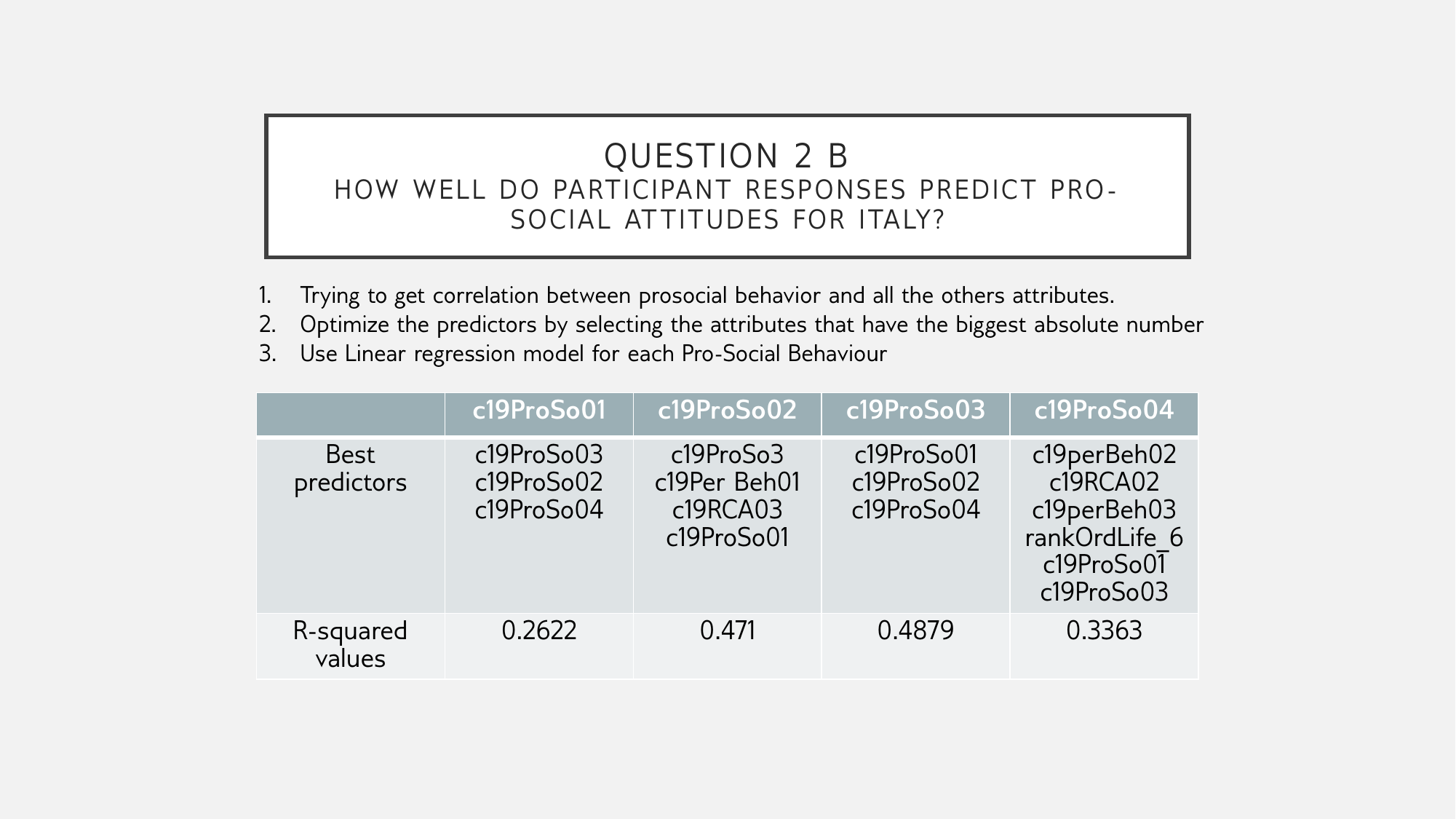

# Question 2 B How well do participant responses predict pro-social attitudes for Italy?
Trying to get correlation between prosocial behavior and all the others attributes.
Optimize the predictors by selecting the attributes that have the biggest absolute number
Use Linear regression model for each Pro-Social Behaviour
|  | c19ProSo01 | c19ProSo02 | c19ProSo03 | c19ProSo04 |
| --- | --- | --- | --- | --- |
| Best predictors | c19ProSo03 c19ProSo02 c19ProSo04 | c19ProSo3 c19Per Beh01 c19RCA03 c19ProSo01 | c19ProSo01 c19ProSo02 c19ProSo04 | c19perBeh02 c19RCA02 c19perBeh03 rankOrdLife\_6 c19ProSo01 c19ProSo03 |
| R-squared values | 0.2622 | 0.471 | 0.4879 | 0.3363 |